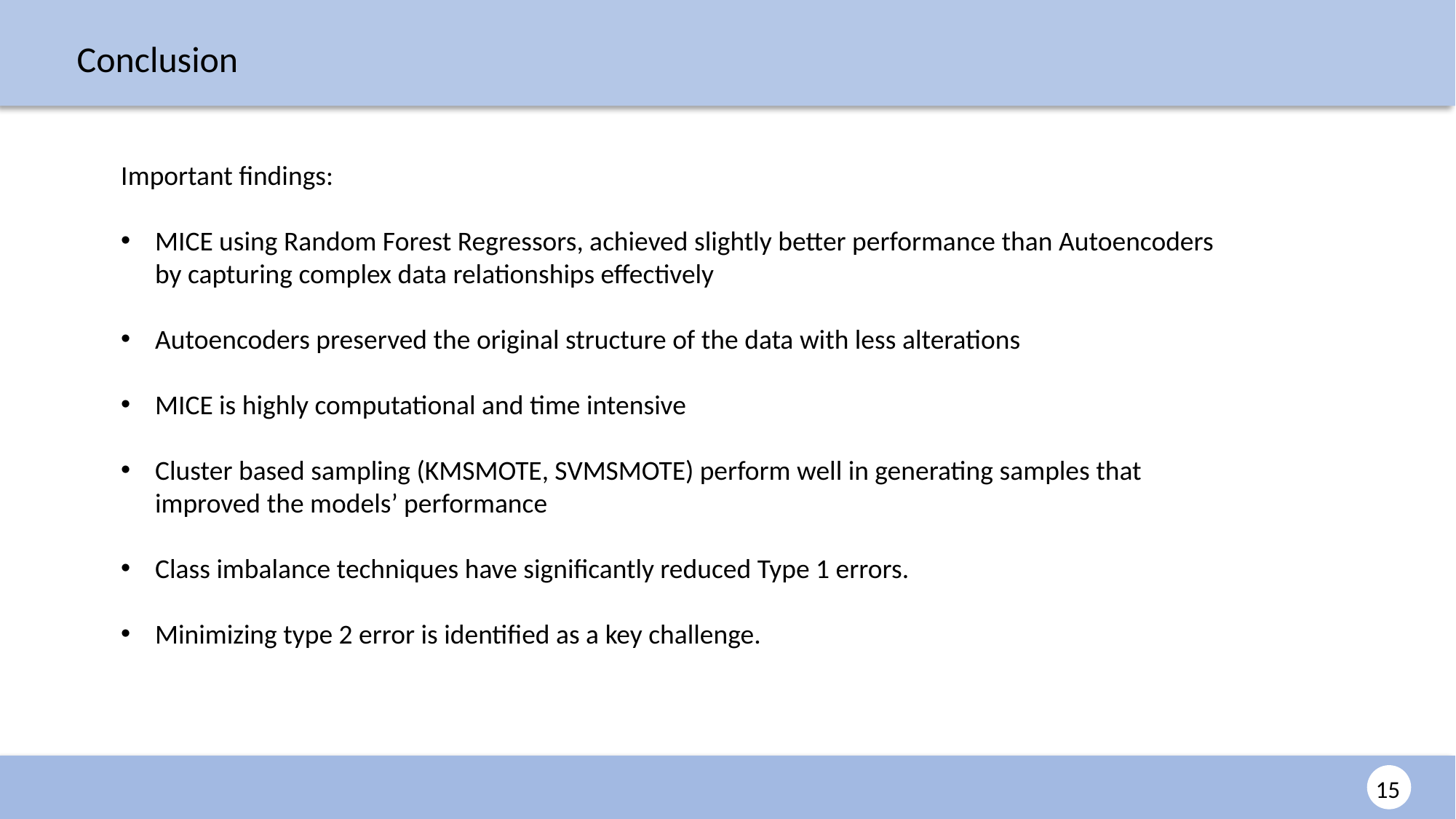

Conclusion
Important findings:

MICE using Random Forest Regressors, achieved slightly better performance than Autoencoders by capturing complex data relationships effectively

Autoencoders preserved the original structure of the data with less alterations

MICE is highly computational and time intensive

Cluster based sampling (KMSMOTE, SVMSMOTE) perform well in generating samples that improved the models’ performance

Class imbalance techniques have significantly reduced Type 1 errors.

Minimizing type 2 error is identified as a key challenge.

15